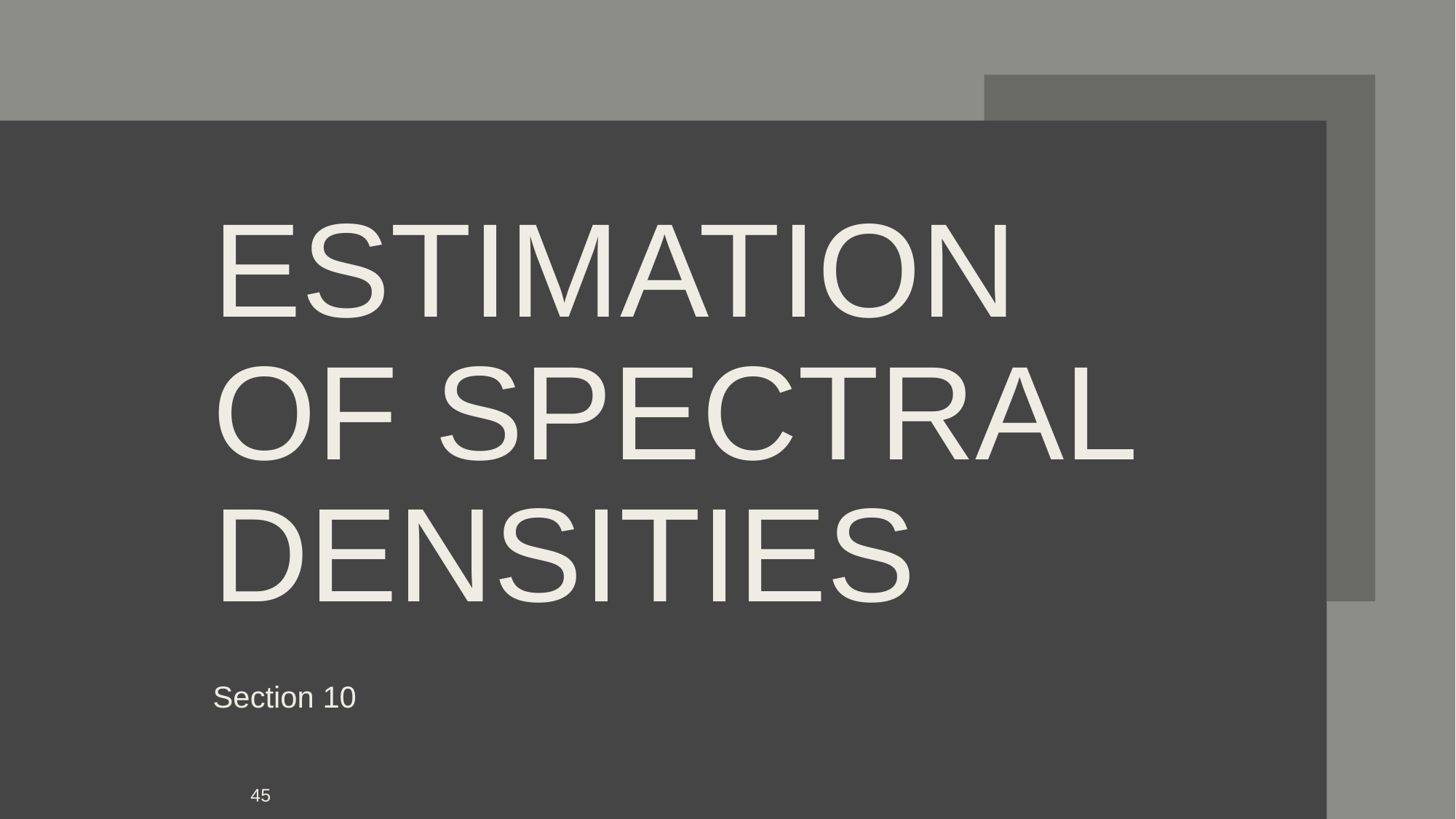

# Estimation of Spectral Densities
Section 10
45